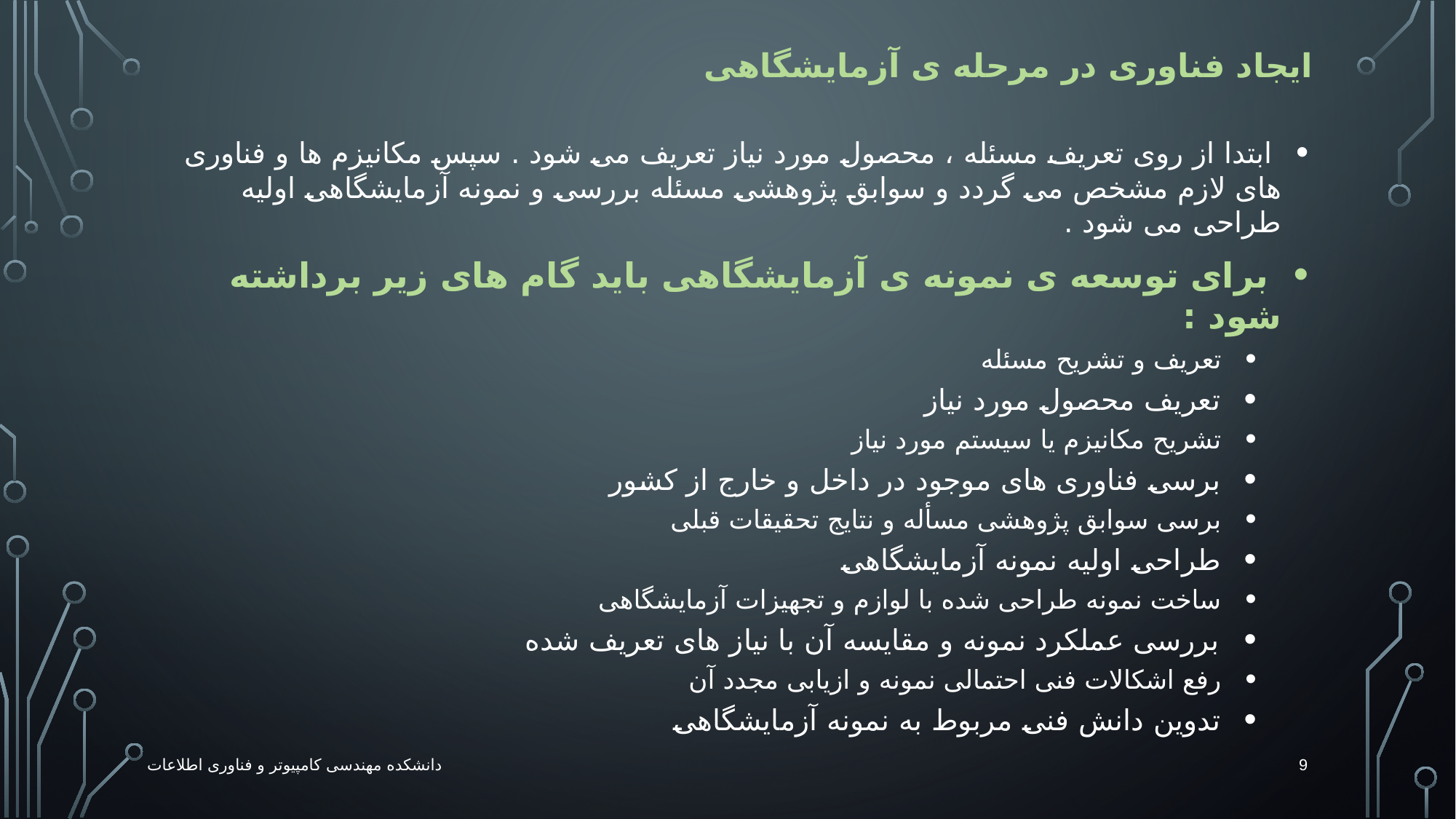

# ایجاد فناوری در مرحله ی آزمایشگاهی
 ابتدا از روی تعریف مسئله ، محصول مورد نیاز تعریف می شود . سپس مکانیزم ها و فناوری های لازم مشخص می گردد و سوابق پژوهشی مسئله بررسی و نمونه آزمایشگاهی اولیه طراحی می شود .
 برای توسعه ی نمونه ی آزمایشگاهی باید گام های زیر برداشته شود :
 تعریف و تشریح مسئله
 تعریف محصول مورد نیاز
 تشریح مکانیزم یا سیستم مورد نیاز
 برسی فناوری های موجود در داخل و خارج از کشور
 برسی سوابق پژوهشی مسأله و نتایج تحقیقات قبلی
 طراحی اولیه نمونه آزمایشگاهی
 ساخت نمونه طراحی شده با لوازم و تجهیزات آزمایشگاهی
 بررسی عملکرد نمونه و مقایسه آن با نیاز های تعریف شده
 رفع اشکالات فنی احتمالی نمونه و ازیابی مجدد آن
 تدوین دانش فنی مربوط به نمونه آزمایشگاهی

9
دانشکده مهندسی کامپیوتر و فناوری اطلاعات